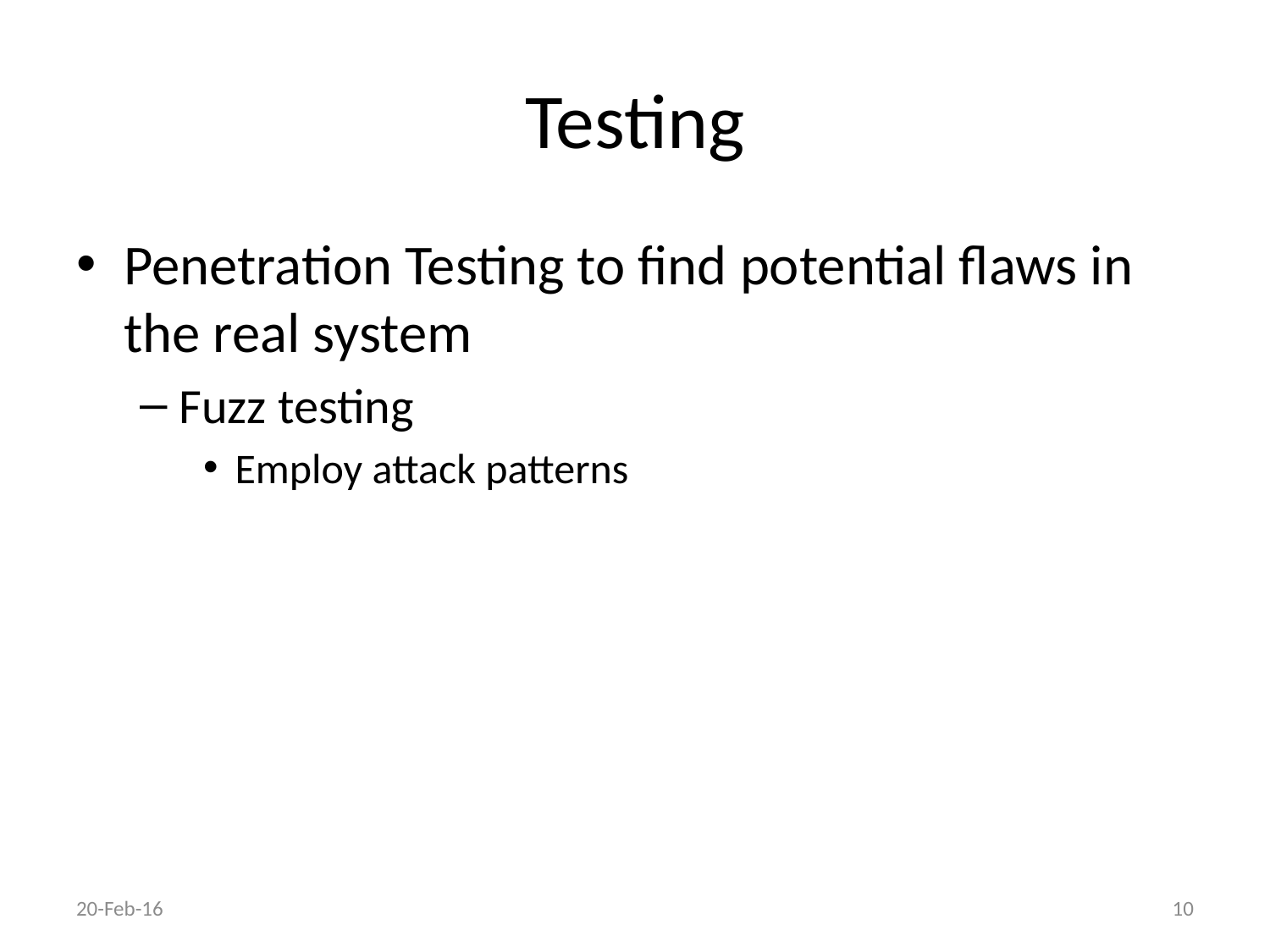

# Testing
Penetration Testing to find potential flaws in the real system
Fuzz testing
Employ attack patterns
20-Feb-16
10